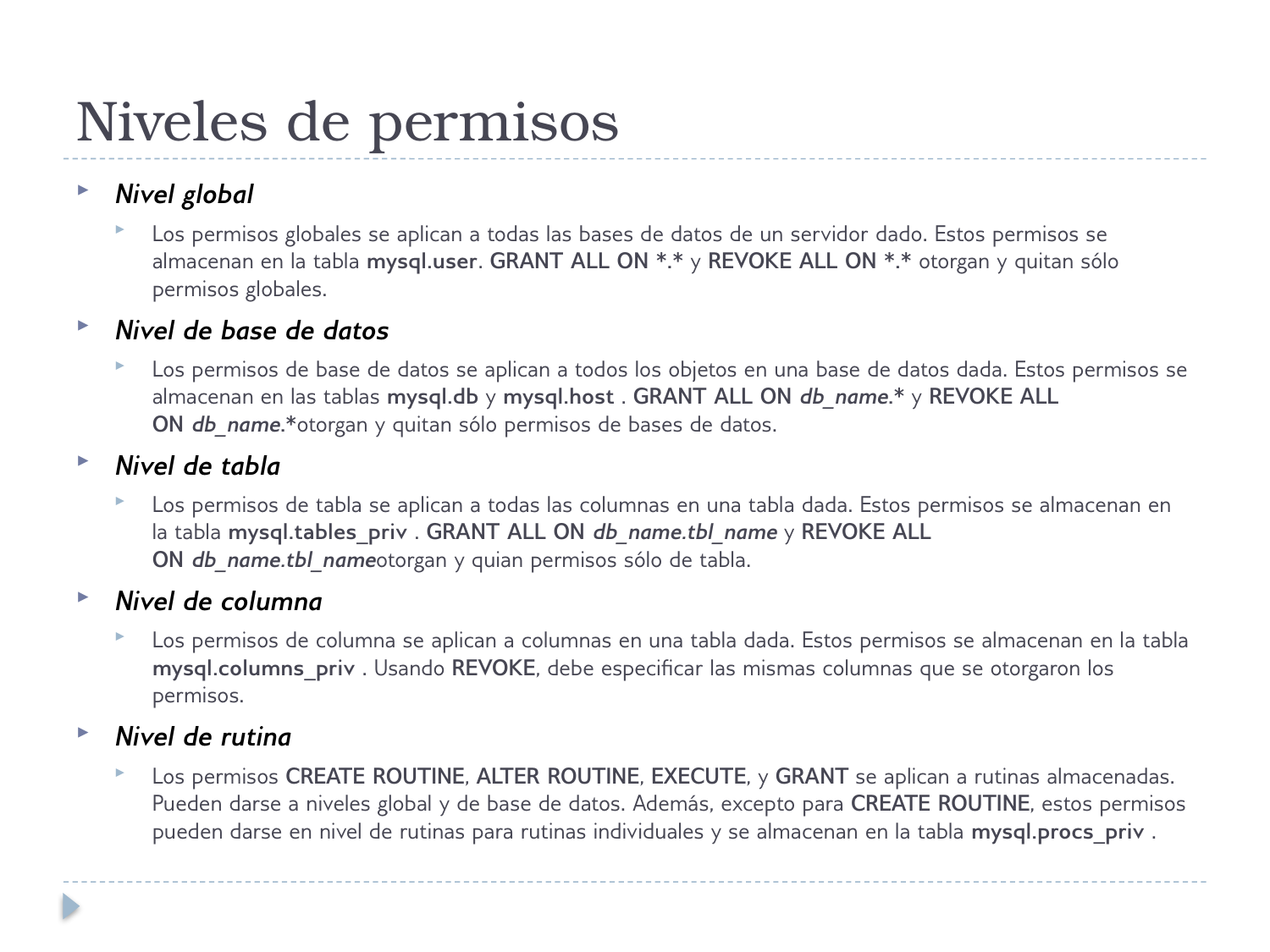

# Niveles de permisos
Nivel global
Los permisos globales se aplican a todas las bases de datos de un servidor dado. Estos permisos se almacenan en la tabla mysql.user. GRANT ALL ON *.* y REVOKE ALL ON *.* otorgan y quitan sólo permisos globales.
Nivel de base de datos
Los permisos de base de datos se aplican a todos los objetos en una base de datos dada. Estos permisos se almacenan en las tablas mysql.db y mysql.host . GRANT ALL ON db_name.* y REVOKE ALL ON db_name.*otorgan y quitan sólo permisos de bases de datos.
Nivel de tabla
Los permisos de tabla se aplican a todas las columnas en una tabla dada. Estos permisos se almacenan en la tabla mysql.tables_priv . GRANT ALL ON db_name.tbl_name y REVOKE ALL ON db_name.tbl_nameotorgan y quian permisos sólo de tabla.
Nivel de columna
Los permisos de columna se aplican a columnas en una tabla dada. Estos permisos se almacenan en la tabla mysql.columns_priv . Usando REVOKE, debe especificar las mismas columnas que se otorgaron los permisos.
Nivel de rutina
Los permisos CREATE ROUTINE, ALTER ROUTINE, EXECUTE, y GRANT se aplican a rutinas almacenadas. Pueden darse a niveles global y de base de datos. Además, excepto para CREATE ROUTINE, estos permisos pueden darse en nivel de rutinas para rutinas individuales y se almacenan en la tabla mysql.procs_priv .